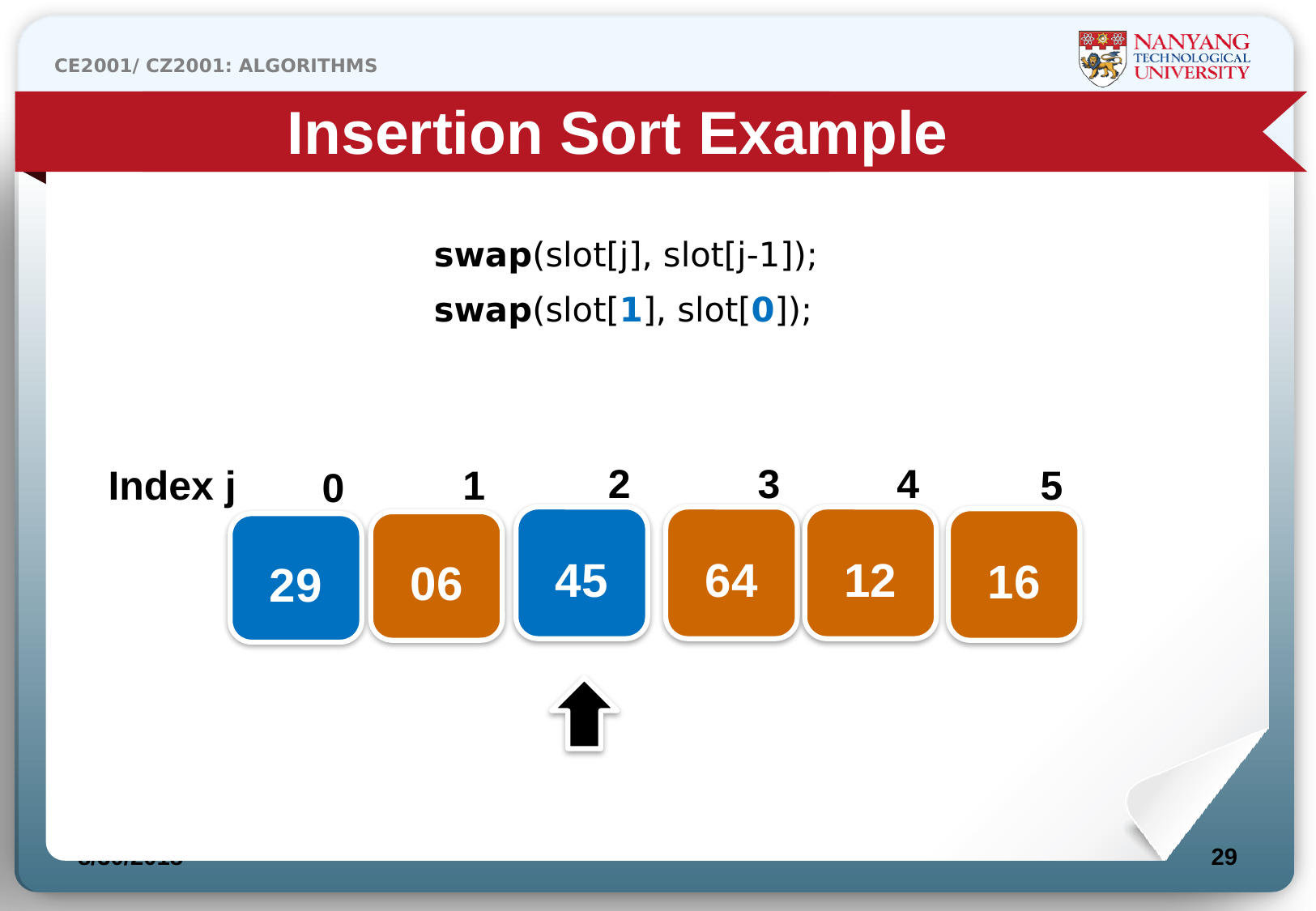

Insertion Sort Example
swap(slot[j], slot[j-1]);
swap(slot[1], slot[0]);
2
3
4
Index j
1
5
0
45
64
12
16
06
29